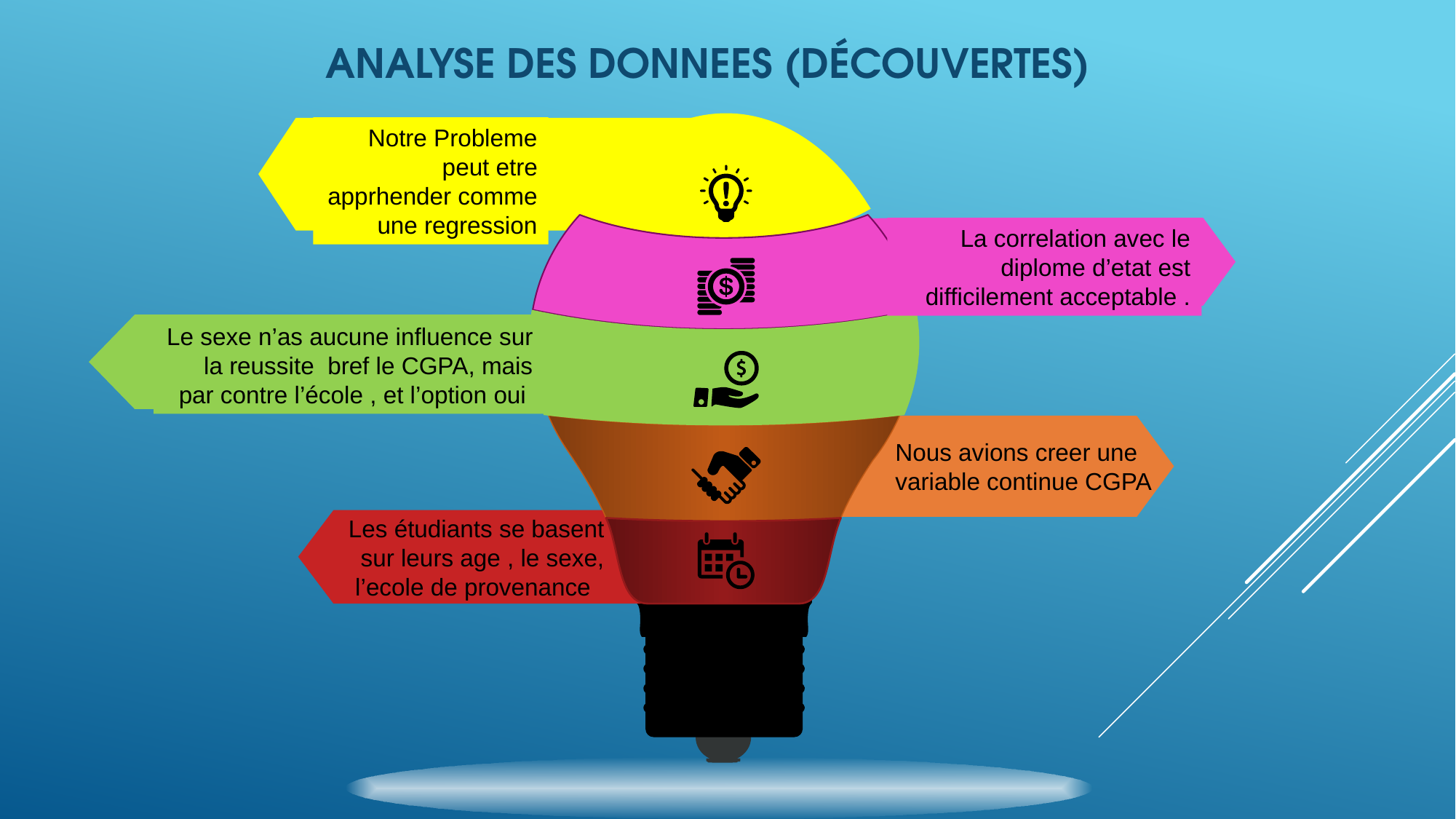

ANALYSE DES DONNEES (Découvertes)

Notre Probleme peut etre apprhender comme une regression

La correlation avec le diplome d’etat est difficilement acceptable .

Le sexe n’as aucune influence sur la reussite  bref le CGPA, mais par contre l’école , et l’option oui

Nous avions creer une variable continue CGPA

Les étudiants se basent sur leurs age , le sexe, l’ecole de provenance